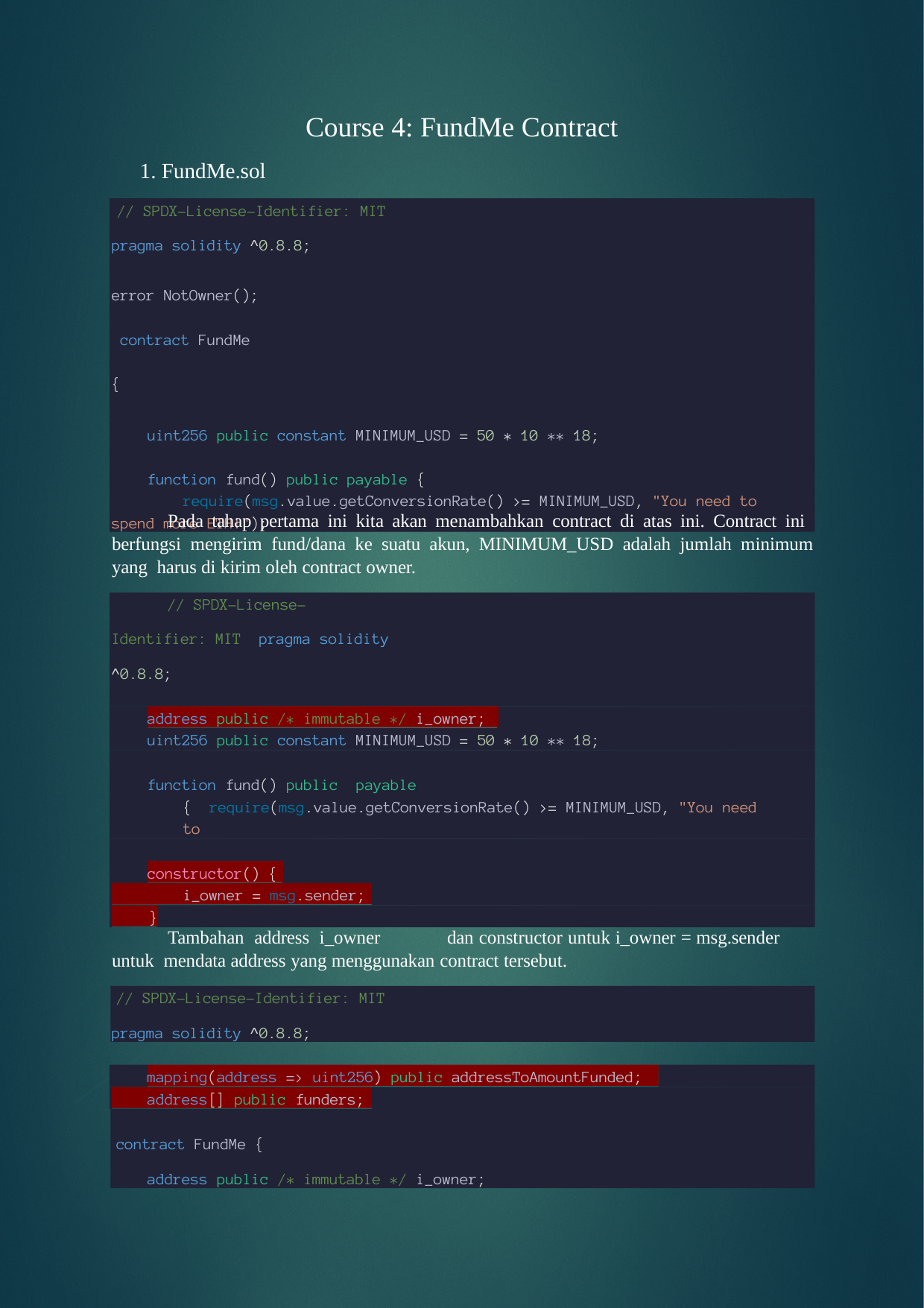

Course 4: FundMe Contract
1. FundMe.sol
// SPDX-License-Identifier: MIT

pragma solidity ^0.8.8;
error NotOwner();  contract FundMe {
uint256 public constant MINIMUM_USD = 50 * 10 ** 18;  function fund() public payable {
require(msg.value.getConversionRate() >= MINIMUM_USD, "You need to  spend more ETH!");
Pada tahap pertama ini kita akan menambahkan contract di atas ini. Contract ini  berfungsi mengirim fund/dana ke suatu akun, MINIMUM_USD adalah jumlah minimum yang  harus di kirim oleh contract owner.
// SPDX-License-Identifier: MIT  pragma solidity ^0.8.8;

contract FundMe {

address public /* immutable */ i_owner;
uint256 public constant MINIMUM_USD = 50 * 10 ** 18;

function fund() public payable {  require(msg.value.getConversionRate() >= MINIMUM_USD, "You need to
spend more ETH!");

constructor() {

i_owner = msg.sender;
}

Tambahan address i_owner	dan constructor untuk i_owner = msg.sender untuk  mendata address yang menggunakan contract tersebut.
// SPDX-License-Identifier: MIT

pragma solidity ^0.8.8;

mapping(address => uint256) public addressToAmountFunded;

address[] public funders;

contract FundMe {

address public /* immutable */ i_owner;